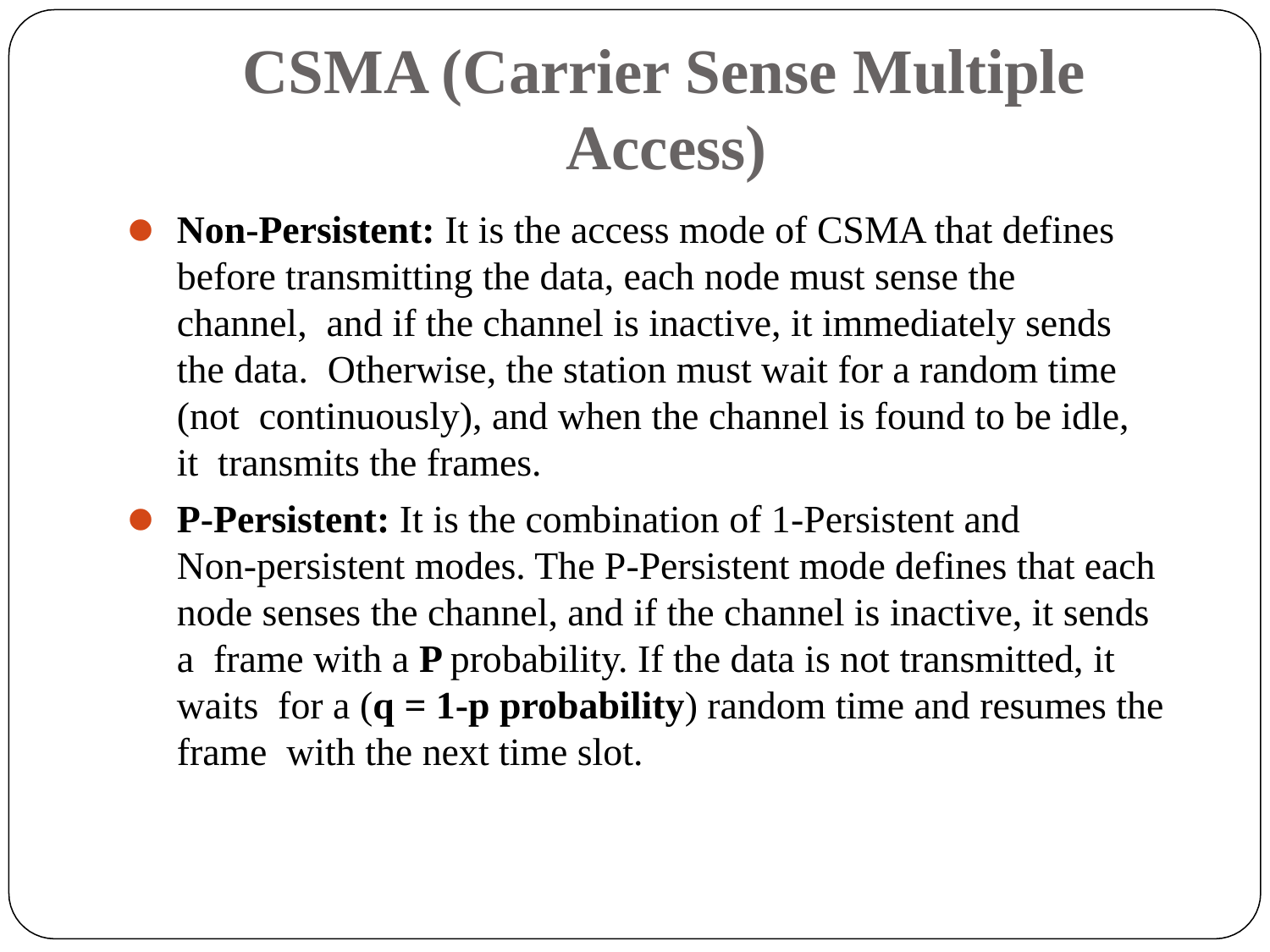

# CSMA (Carrier Sense Multiple  Access)
Non-Persistent: It is the access mode of CSMA that defines  before transmitting the data, each node must sense the channel,  and if the channel is inactive, it immediately sends the data.  Otherwise, the station must wait for a random time (not  continuously), and when the channel is found to be idle, it  transmits the frames.
P-Persistent: It is the combination of 1-Persistent and
Non-persistent modes. The P-Persistent mode defines that each  node senses the channel, and if the channel is inactive, it sends a  frame with a P probability. If the data is not transmitted, it waits  for a (q = 1-p probability) random time and resumes the frame  with the next time slot.